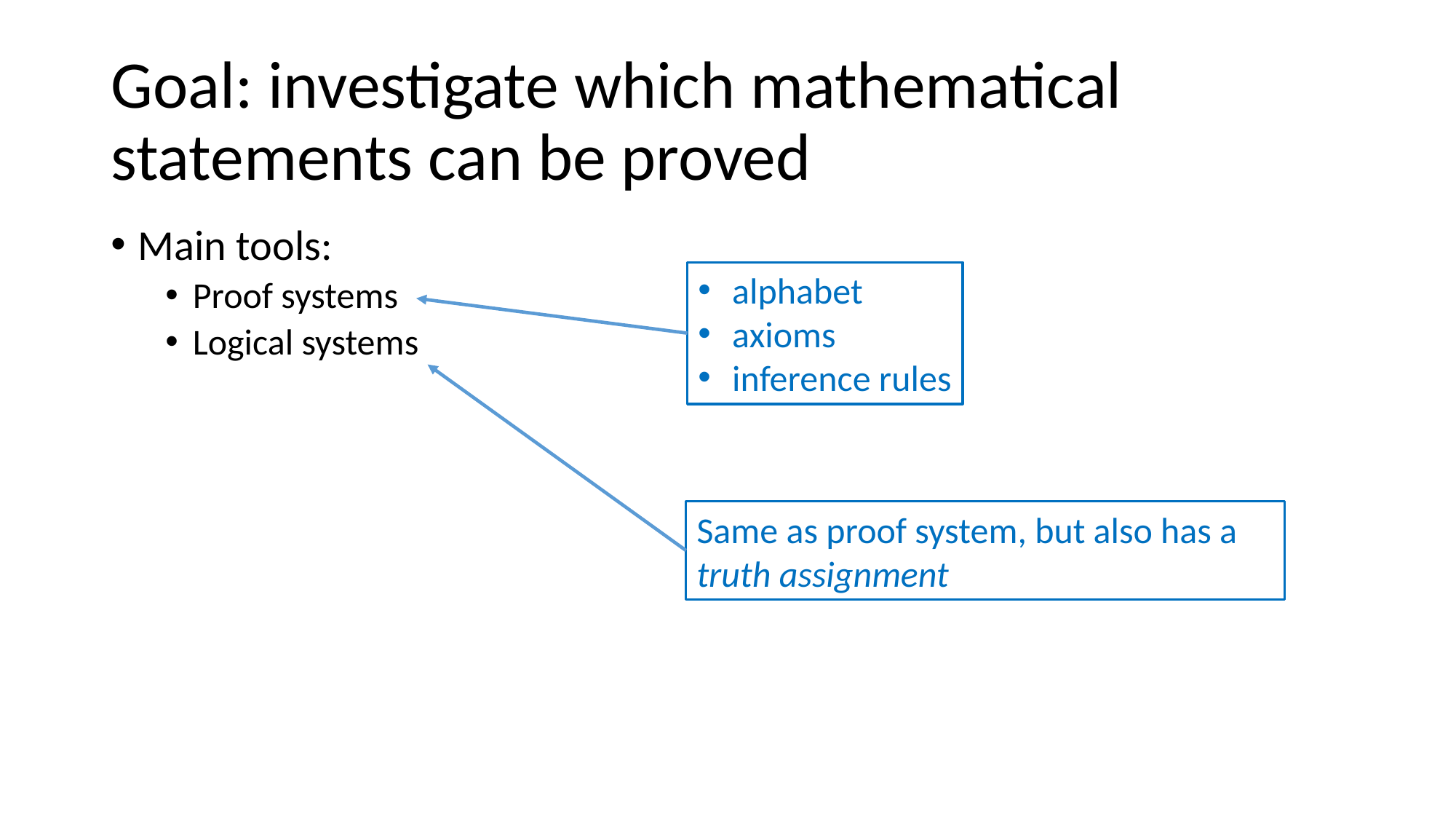

# Goal: investigate which mathematical statements can be proved
Main tools:
Proof systems
Logical systems
alphabet
axioms
inference rules
Same as proof system, but also has a truth assignment